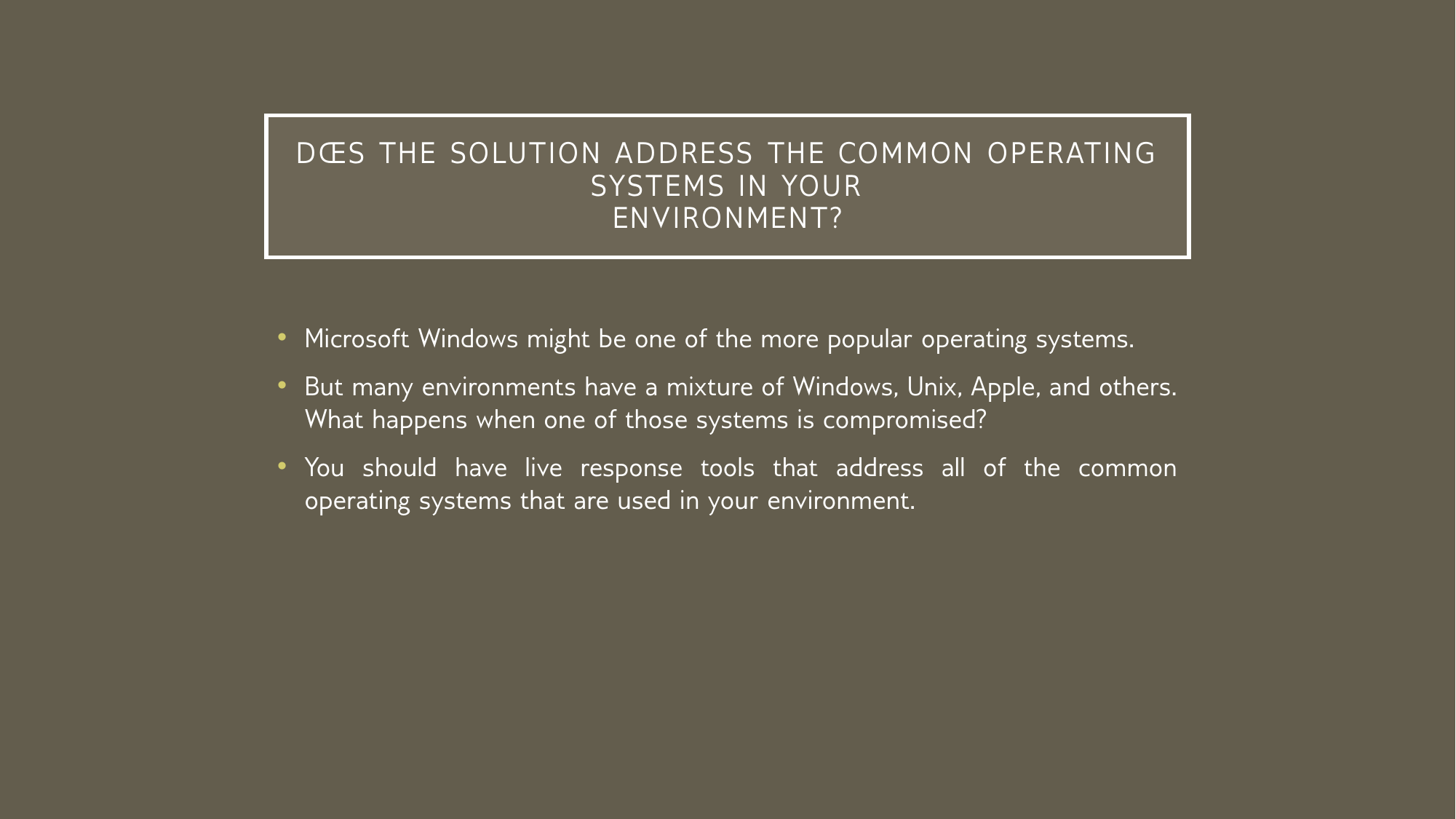

# Does the solution address the common operating systems in your environment?
Microsoft Windows might be one of the more popular operating systems.
But many environments have a mixture of Windows, Unix, Apple, and others. What happens when one of those systems is compromised?
You should have live response tools that address all of the common operating systems that are used in your environment.